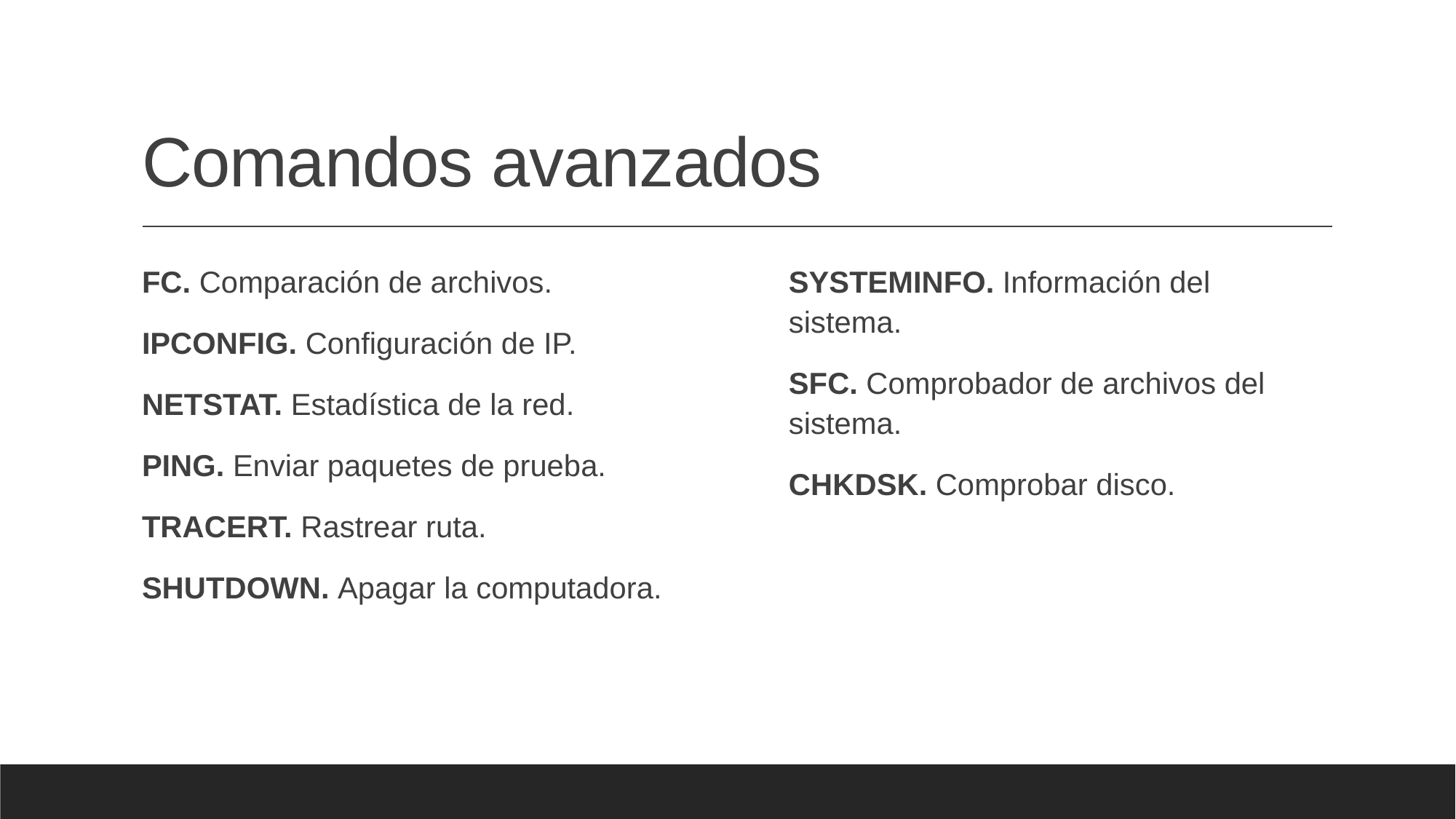

# Comandos avanzados
FC. Comparación de archivos.
IPCONFIG. Configuración de IP.
NETSTAT. Estadística de la red.
PING. Enviar paquetes de prueba.
TRACERT. Rastrear ruta.
SHUTDOWN. Apagar la computadora.
SYSTEMINFO. Información del sistema.
SFC. Comprobador de archivos del sistema.
CHKDSK. Comprobar disco.